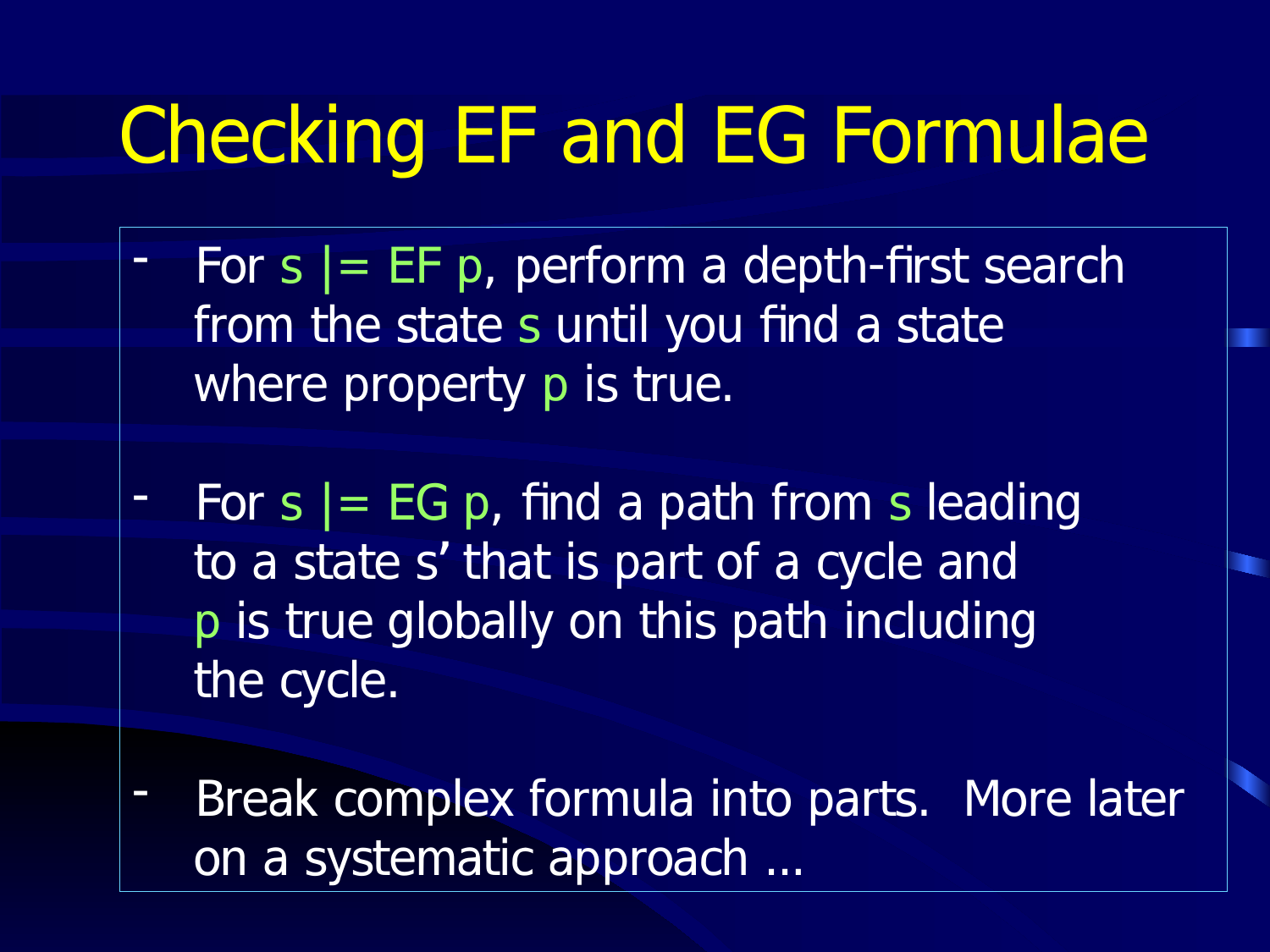

# Checking EF and EG Formulae
For s |= EF p, perform a depth-first search
    from the state s until you find a state
    where property p is true.

For s |= EG p, find a path from s leading
    to a state s’ that is part of a cycle and
    p is true globally on this path including
    the cycle.

Break complex formula into parts.  More later
    on a systematic approach …
Aug 18, 2017
32
Jayaraman